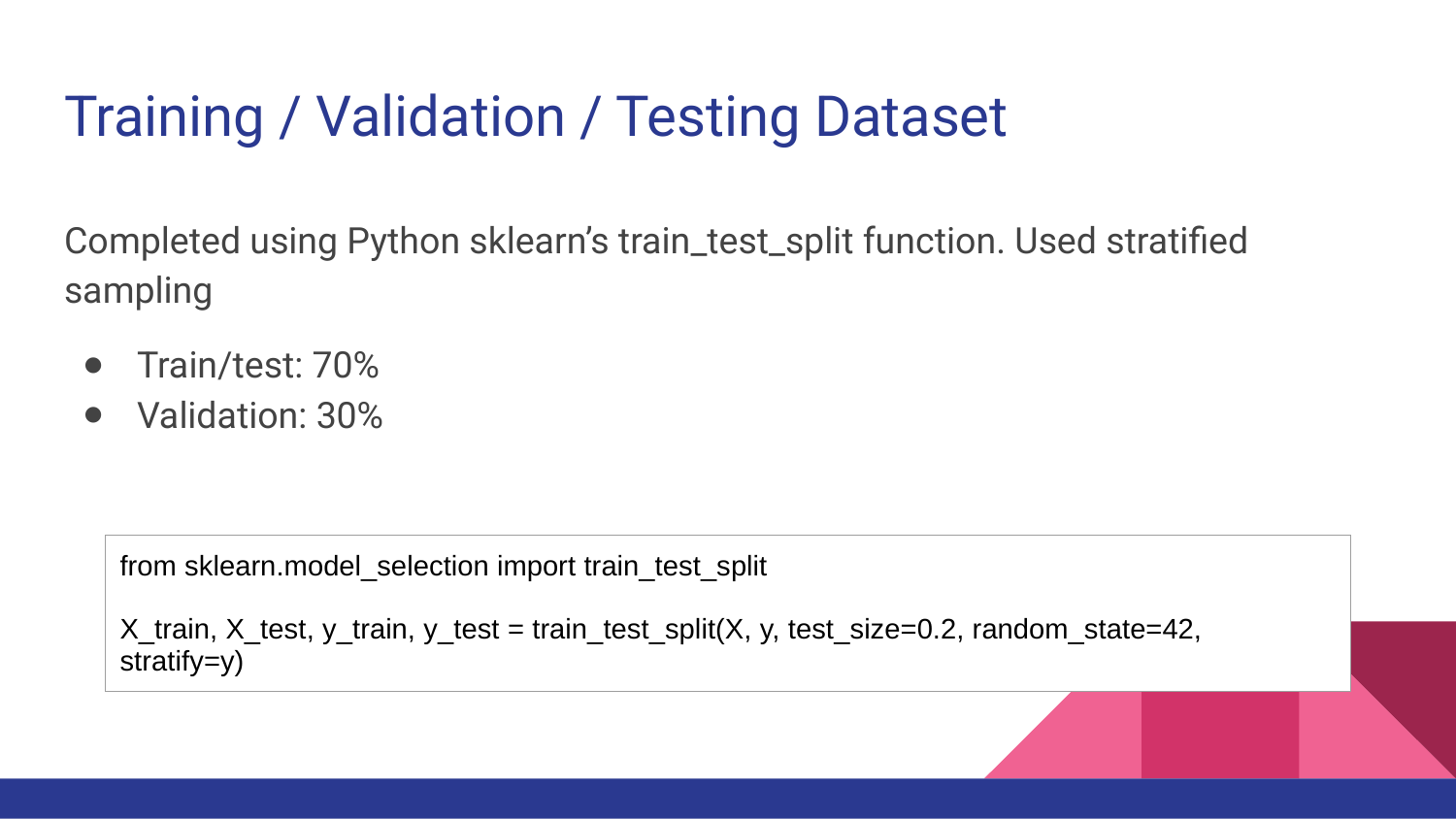

# Training / Validation / Testing Dataset
Completed using Python sklearn’s train_test_split function. Used stratified sampling
Train/test: 70%
Validation: 30%
| from sklearn.model\_selection import train\_test\_split X\_train, X\_test, y\_train, y\_test = train\_test\_split(X, y, test\_size=0.2, random\_state=42, stratify=y) |
| --- |